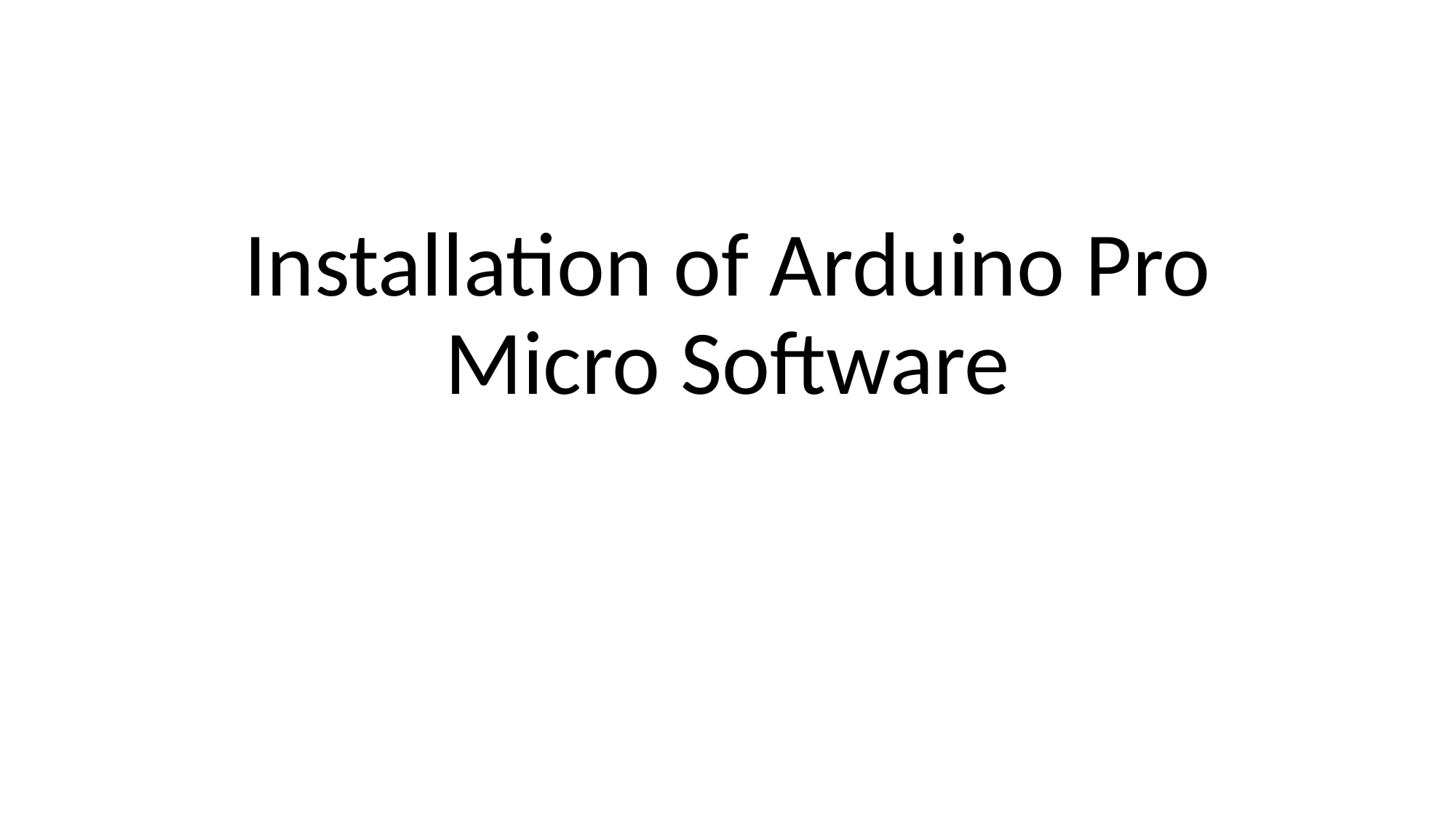

# Installation of Arduino Pro Micro Software